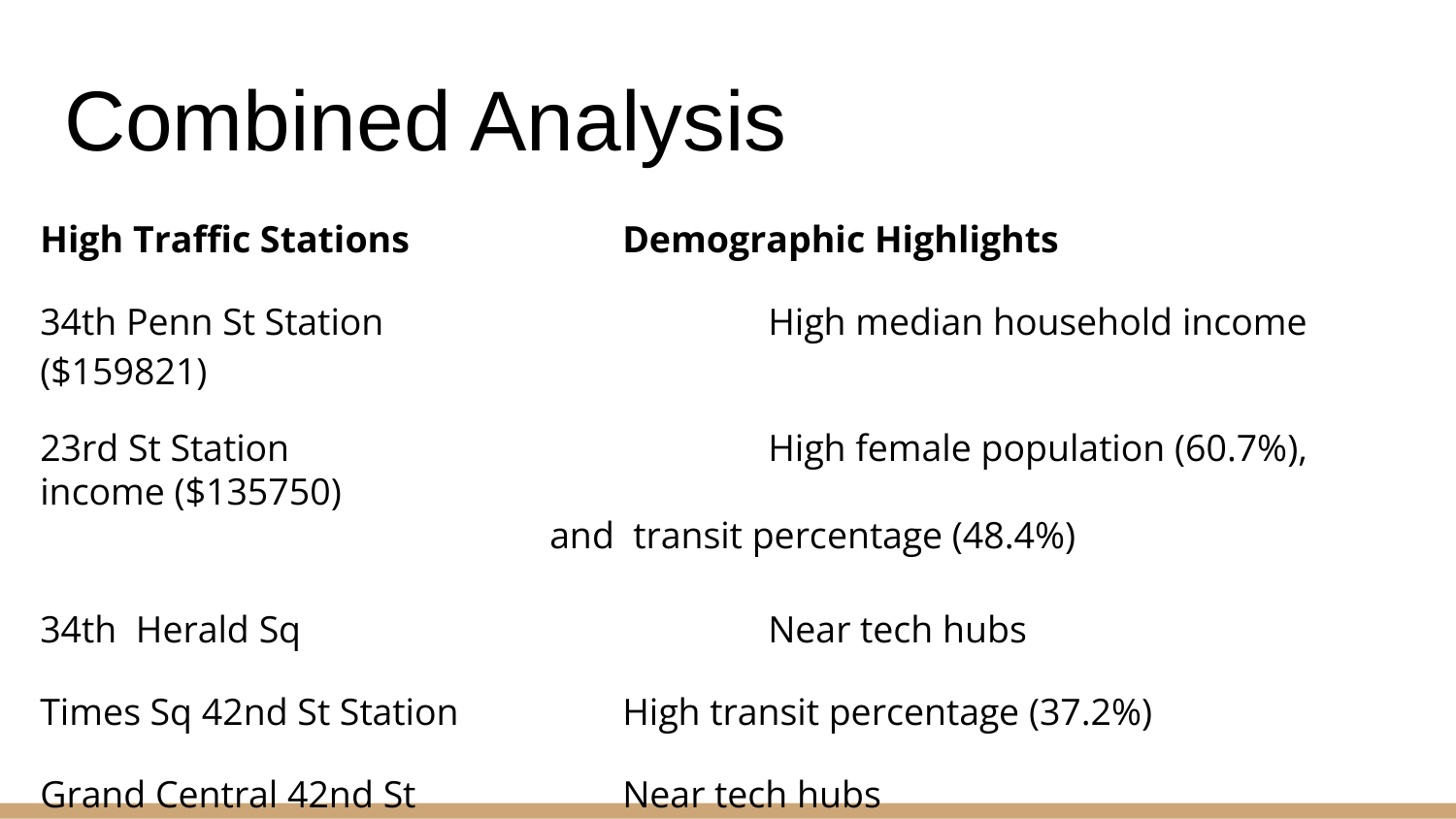

# Combined Analysis
High Traffic Stations		Demographic Highlights
34th Penn St Station			High median household income ($159821)
23rd St Station				High female population (60.7%), income ($135750)
and  transit percentage (48.4%)

34th  Herald Sq				Near tech hubs
Times Sq 42nd St Station		High transit percentage (37.2%)
Grand Central 42nd St 		Near tech hubs